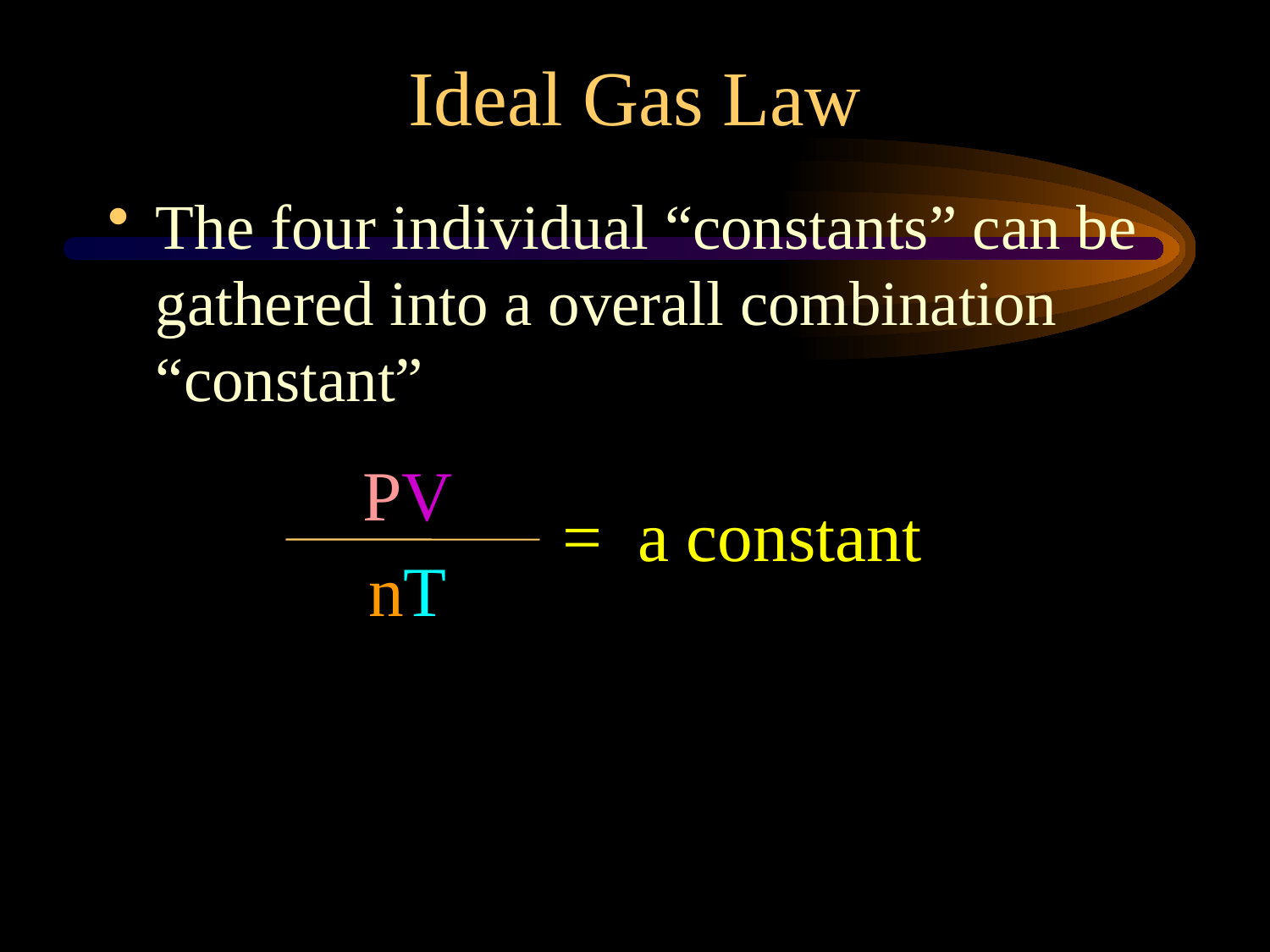

Ideal Gas Law
The four individual “constants” can be gathered into a overall combination “constant”
PV
=  a constant

nT